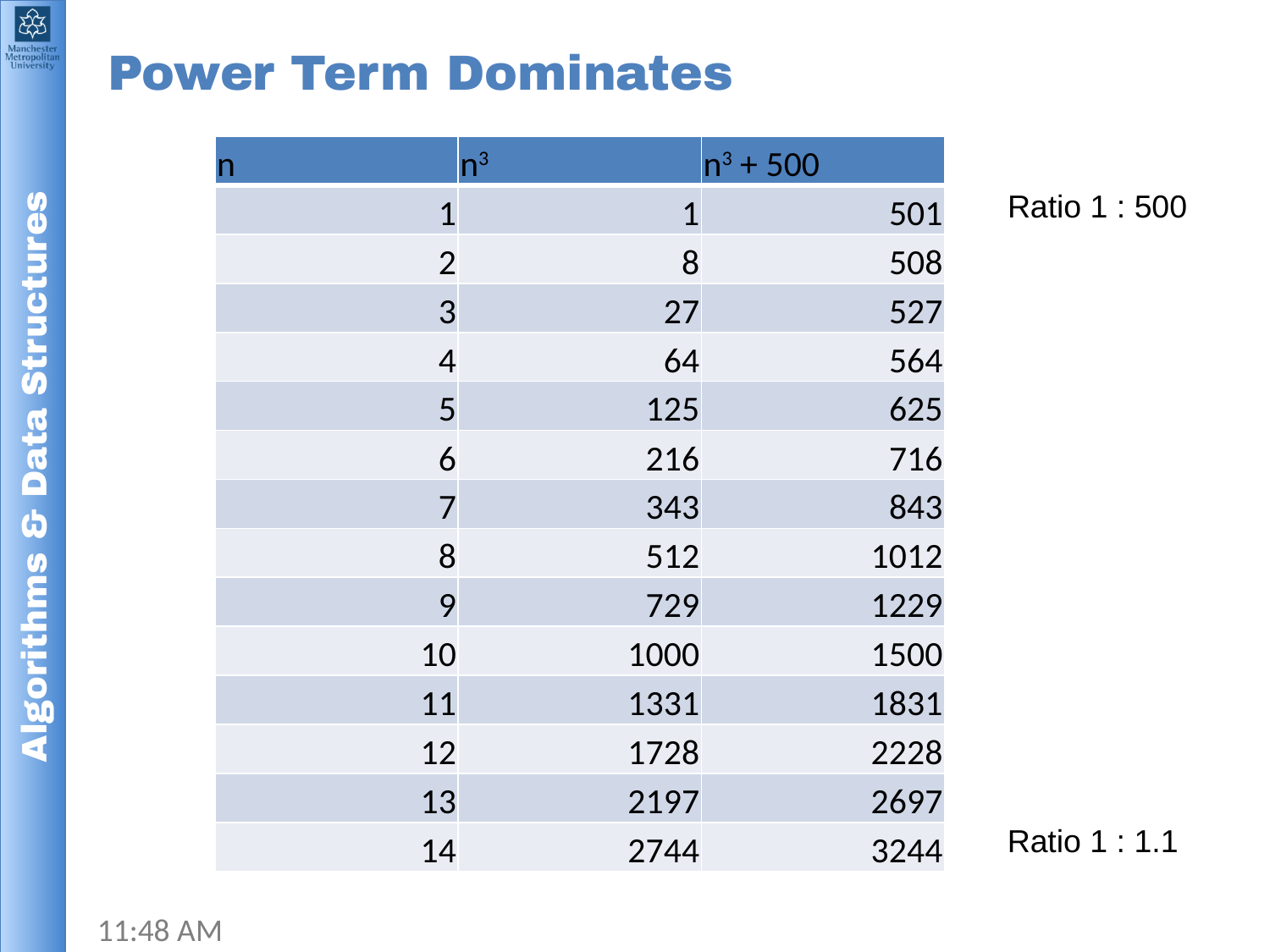

# Power Term Dominates
| n | n3 | n3 + 500 |
| --- | --- | --- |
| 1 | 1 | 501 |
| 2 | 8 | 508 |
| 3 | 27 | 527 |
| 4 | 64 | 564 |
| 5 | 125 | 625 |
| 6 | 216 | 716 |
| 7 | 343 | 843 |
| 8 | 512 | 1012 |
| 9 | 729 | 1229 |
| 10 | 1000 | 1500 |
| 11 | 1331 | 1831 |
| 12 | 1728 | 2228 |
| 13 | 2197 | 2697 |
| 14 | 2744 | 3244 |
Ratio 1 : 500
Ratio 1 : 1.1